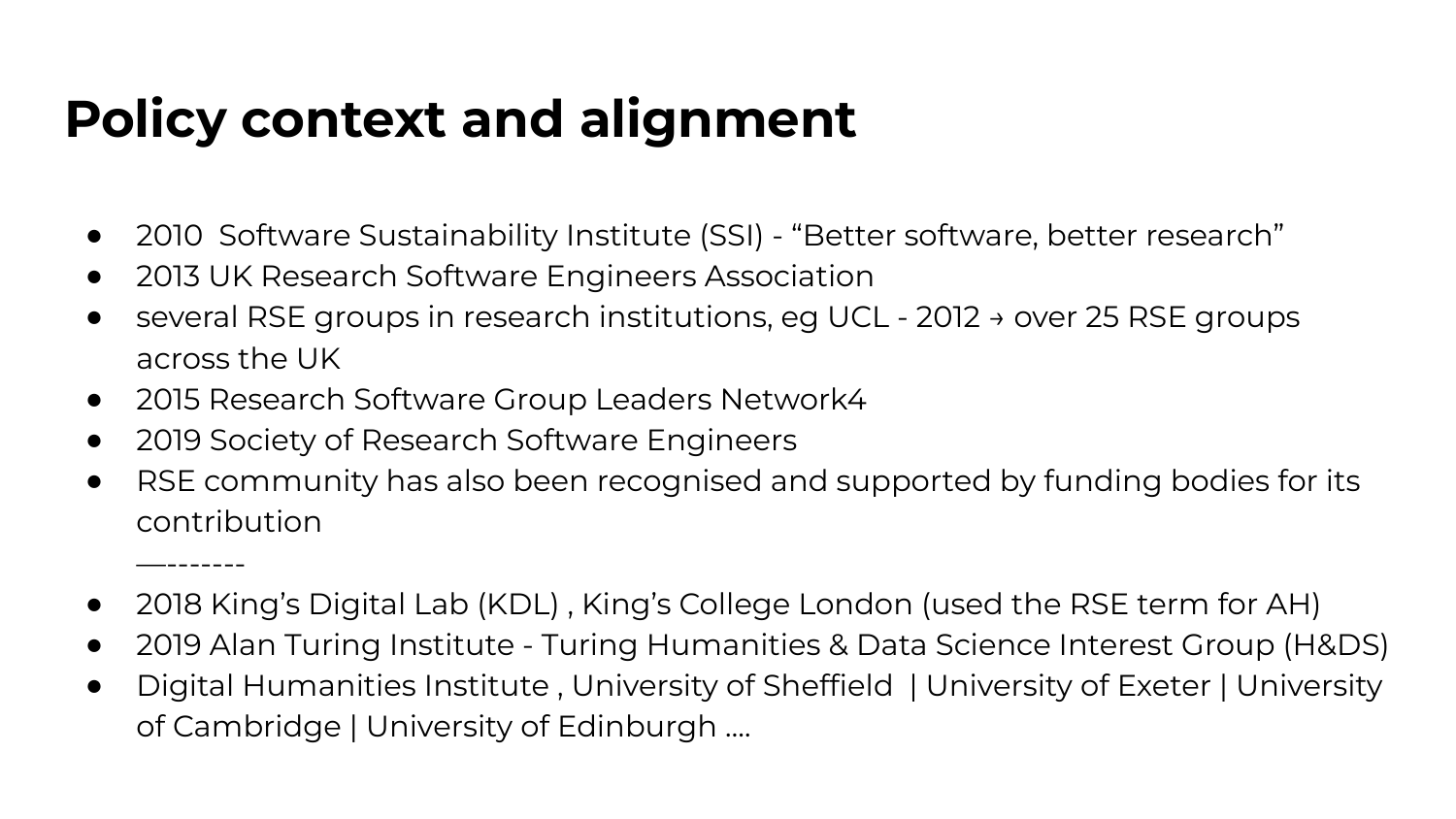

# Policy context and alignment

2010  Software Sustainability Institute (SSI) - “Better software, better research”
2013 UK Research Software Engineers Association
several RSE groups in research institutions, eg UCL - 2012 → over 25 RSE groups across the UK
2015 Research Software Group Leaders Network4
2019 Society of Research Software Engineers
RSE community has also been recognised and supported by funding bodies for its contribution
—-------
2018 King’s Digital Lab (KDL) , King’s College London (used the RSE term for AH)
2019 Alan Turing Institute - Turing Humanities & Data Science Interest Group (H&DS)
Digital Humanities Institute , University of Sheffield  | University of Exeter | University of Cambridge | University of Edinburgh ….